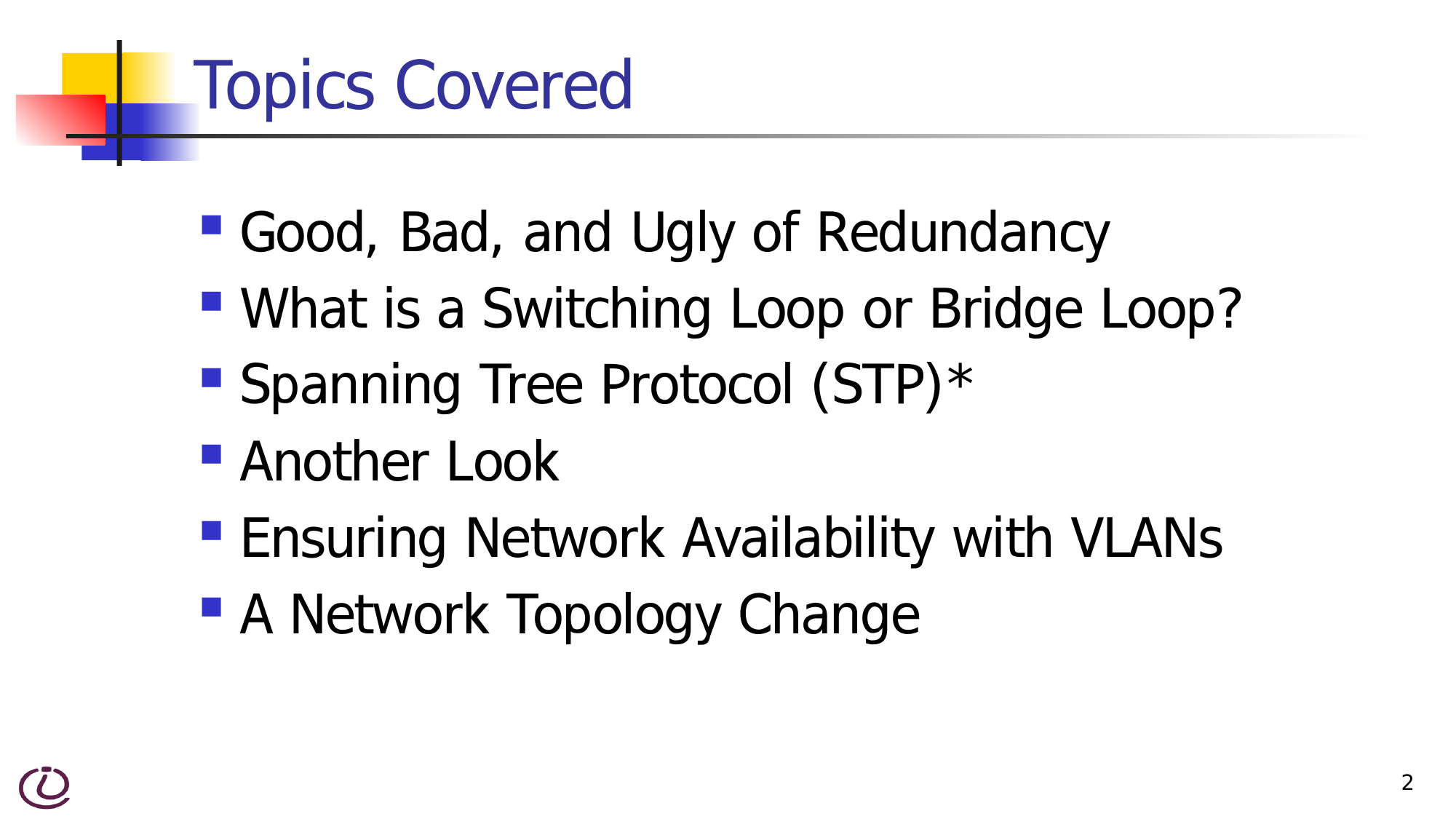

# Topics Covered
Good, Bad, and Ugly of Redundancy
What is a Switching Loop or Bridge Loop?
Spanning Tree Protocol (STP)*
Another Look
Ensuring Network Availability with VLANs
A Network Topology Change
2